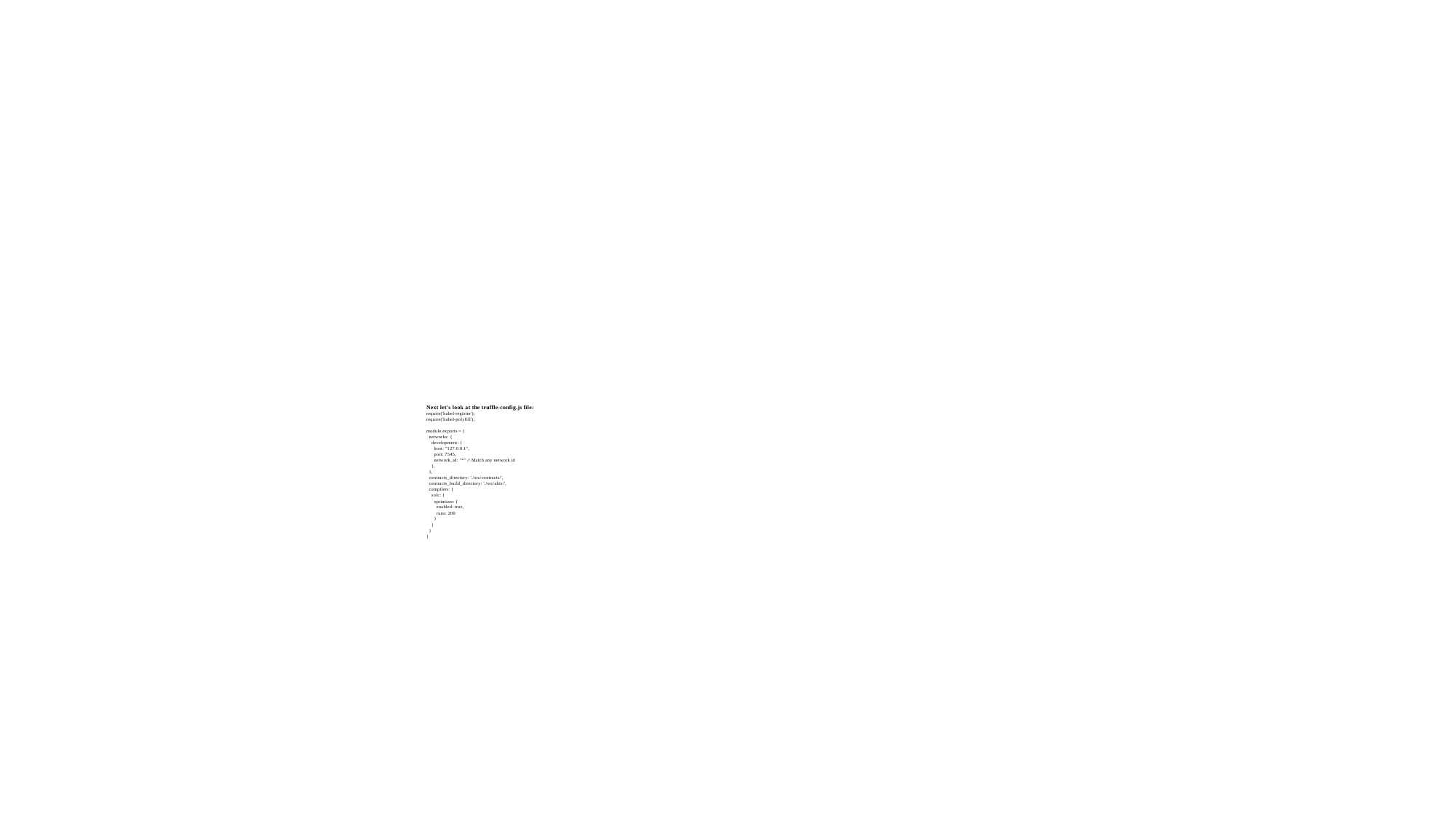

# Next let's look at the truffle-config.js file: require('babel-register'); require('babel-polyfill');   module.exports = { networks: { development: { host: "127.0.0.1", port: 7545, network_id: "*" // Match any network id }, }, contracts_directory: './src/contracts/', contracts_build_directory: './src/abis/', compilers: { solc: { optimizer: { enabled: true, runs: 200 } } } }